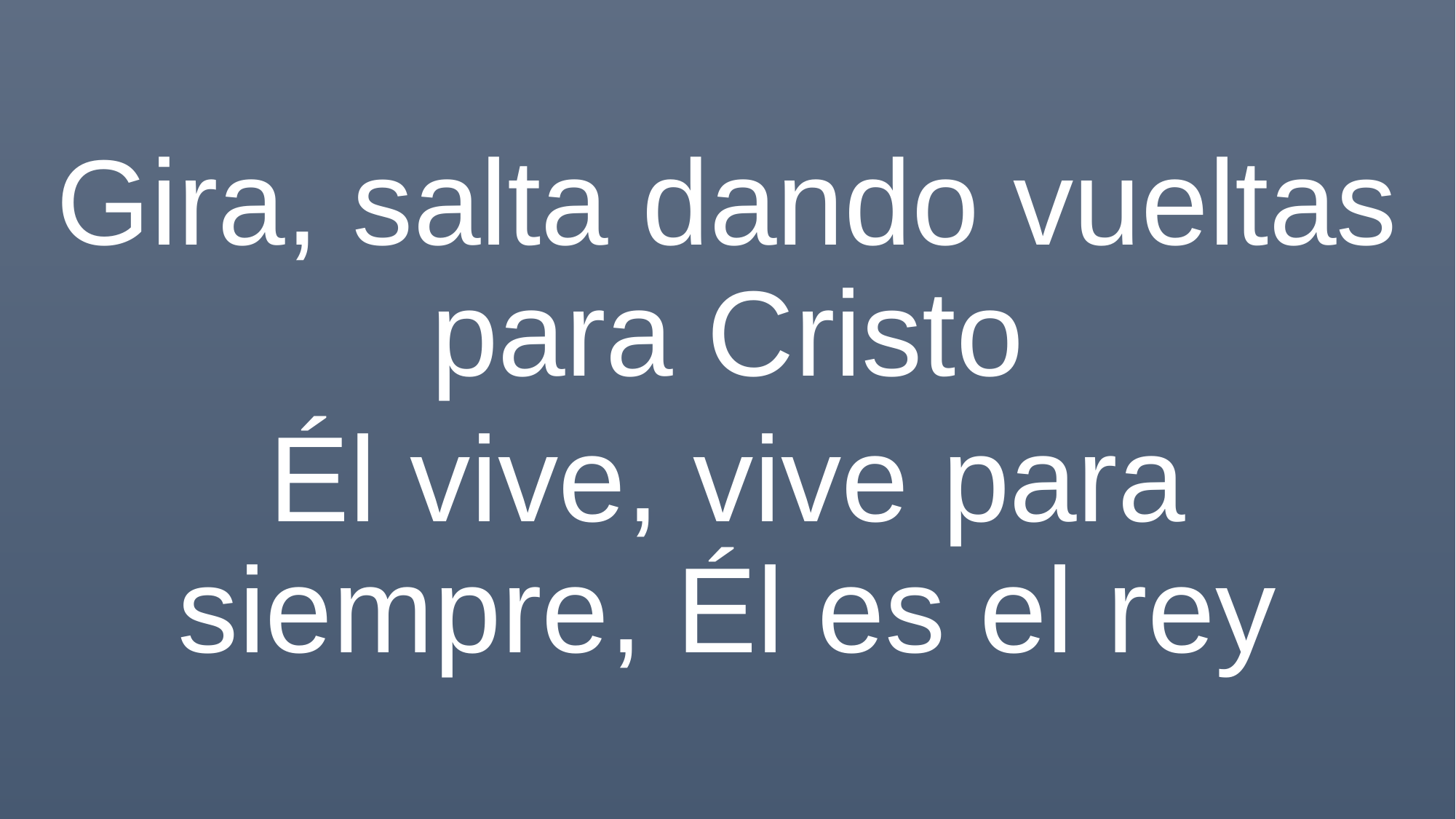

Gira, salta dando vueltas para Cristo
Él vive, vive para siempre, Él es el rey